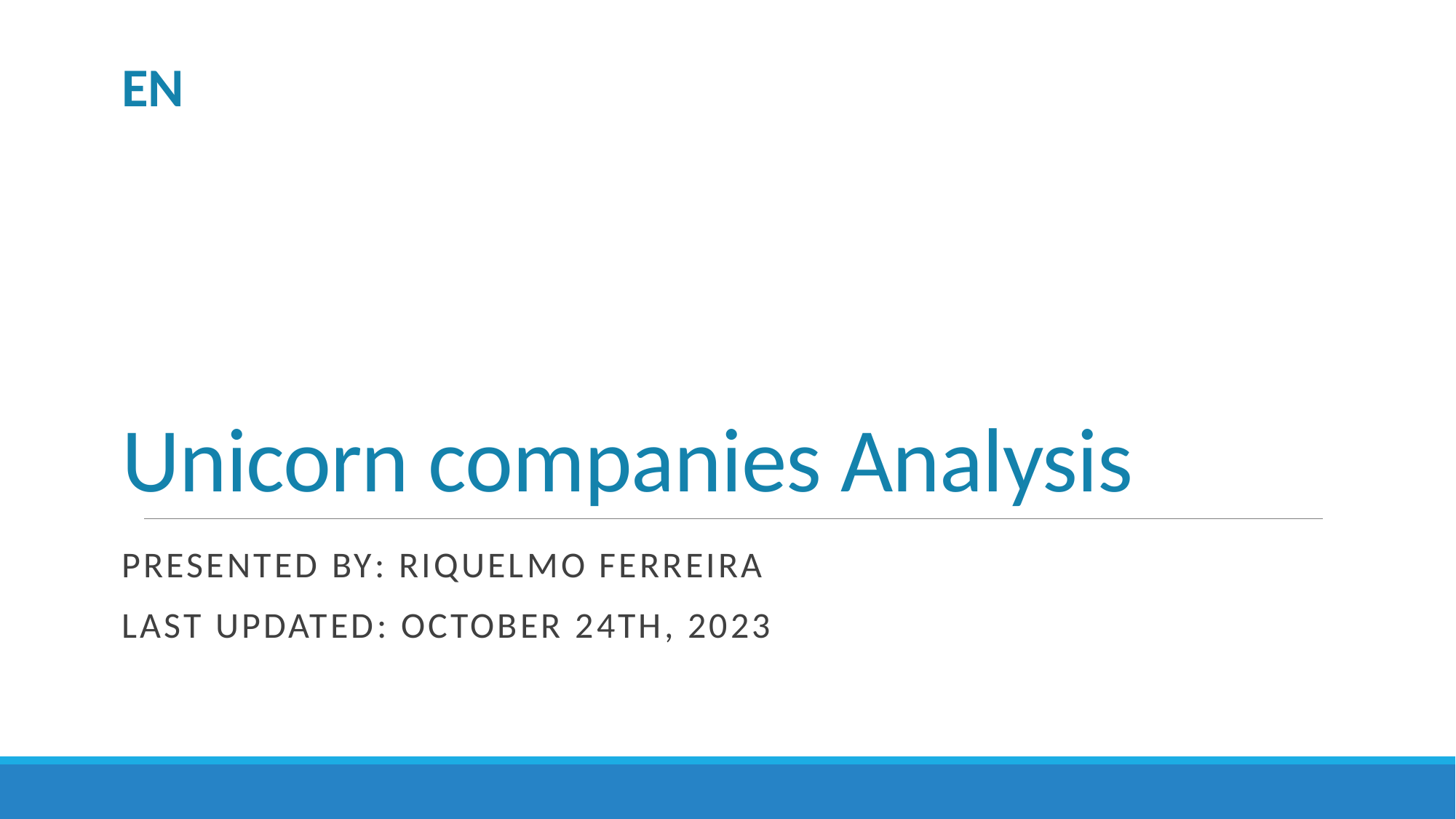

EN
# Unicorn companies Analysis
Presented by: Riquelmo ferreira
Last updated: october 24th, 2023